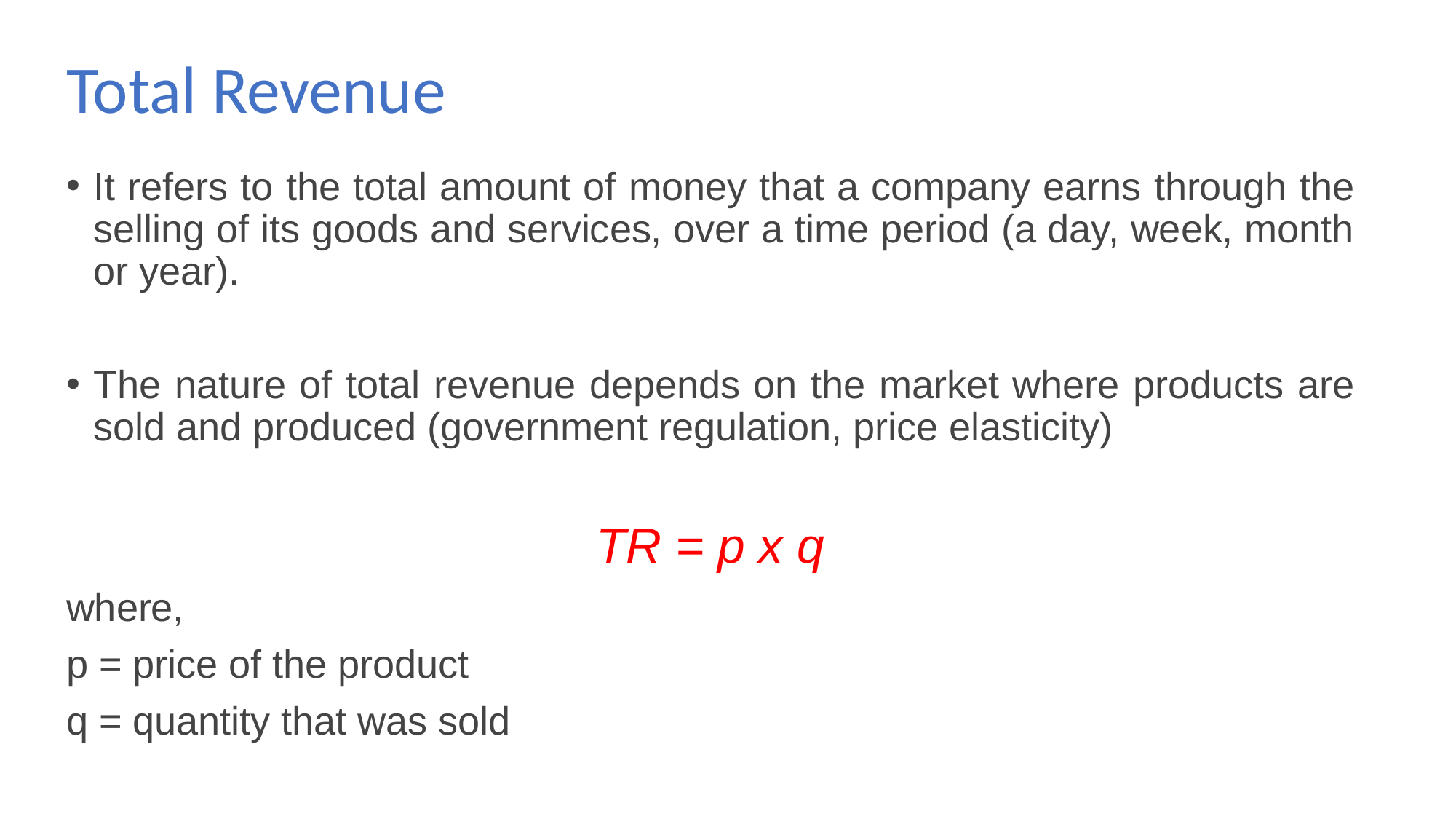

# Total Revenue
It refers to the total amount of money that a company earns through the selling of its goods and services, over a time period (a day, week, month or year).

The nature of total revenue depends on the market where products are sold and produced (government regulation, price elasticity)

TR = p x q
where,
p = price of the product
q = quantity that was sold